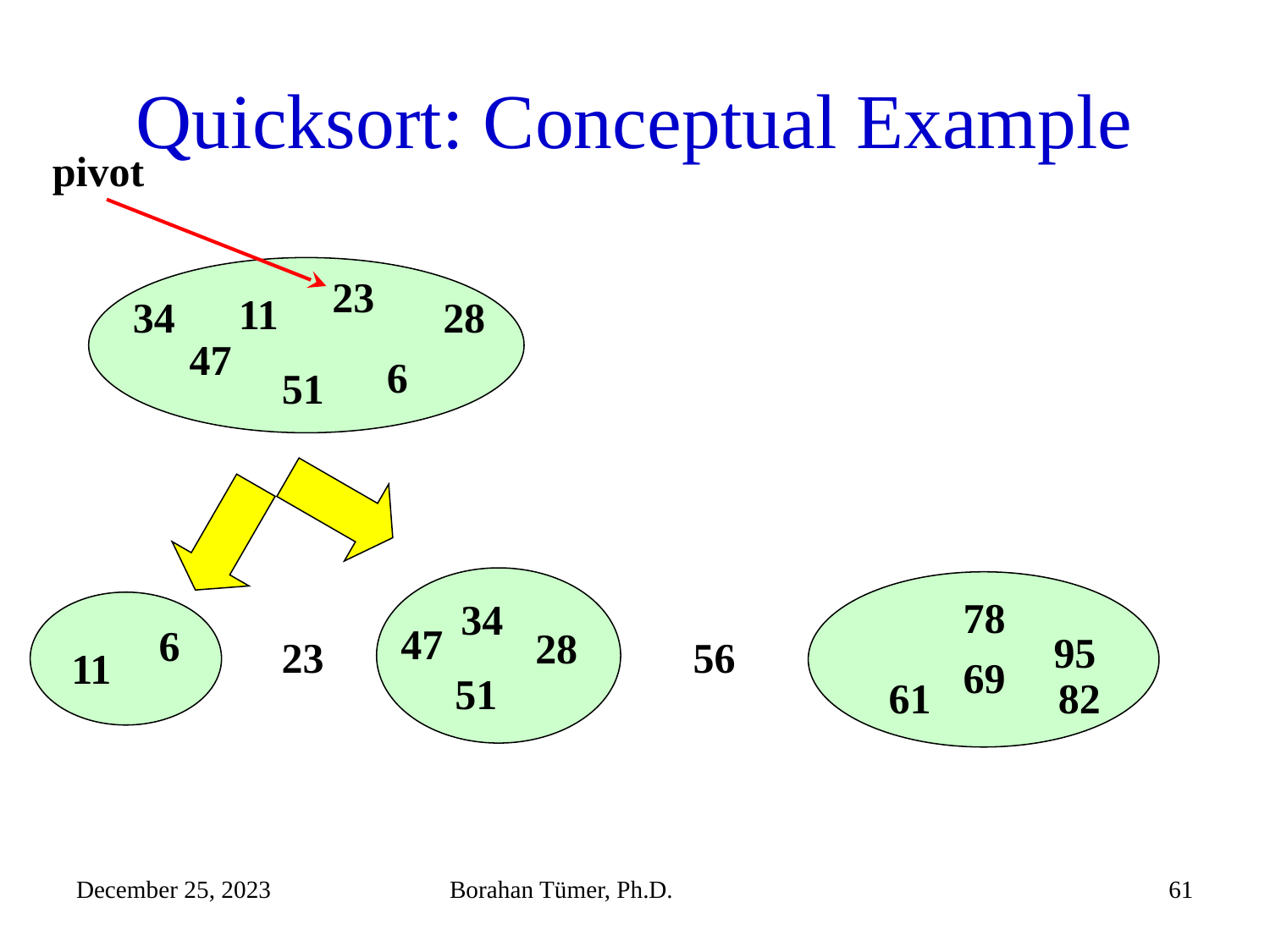

# Quicksort: Conceptual Example
pivot

23
11
34
28
47
6
51

78
34

47
6
28
95
23
56
11
69
51
61
82
December 25, 2023
Borahan Tümer, Ph.D.
61